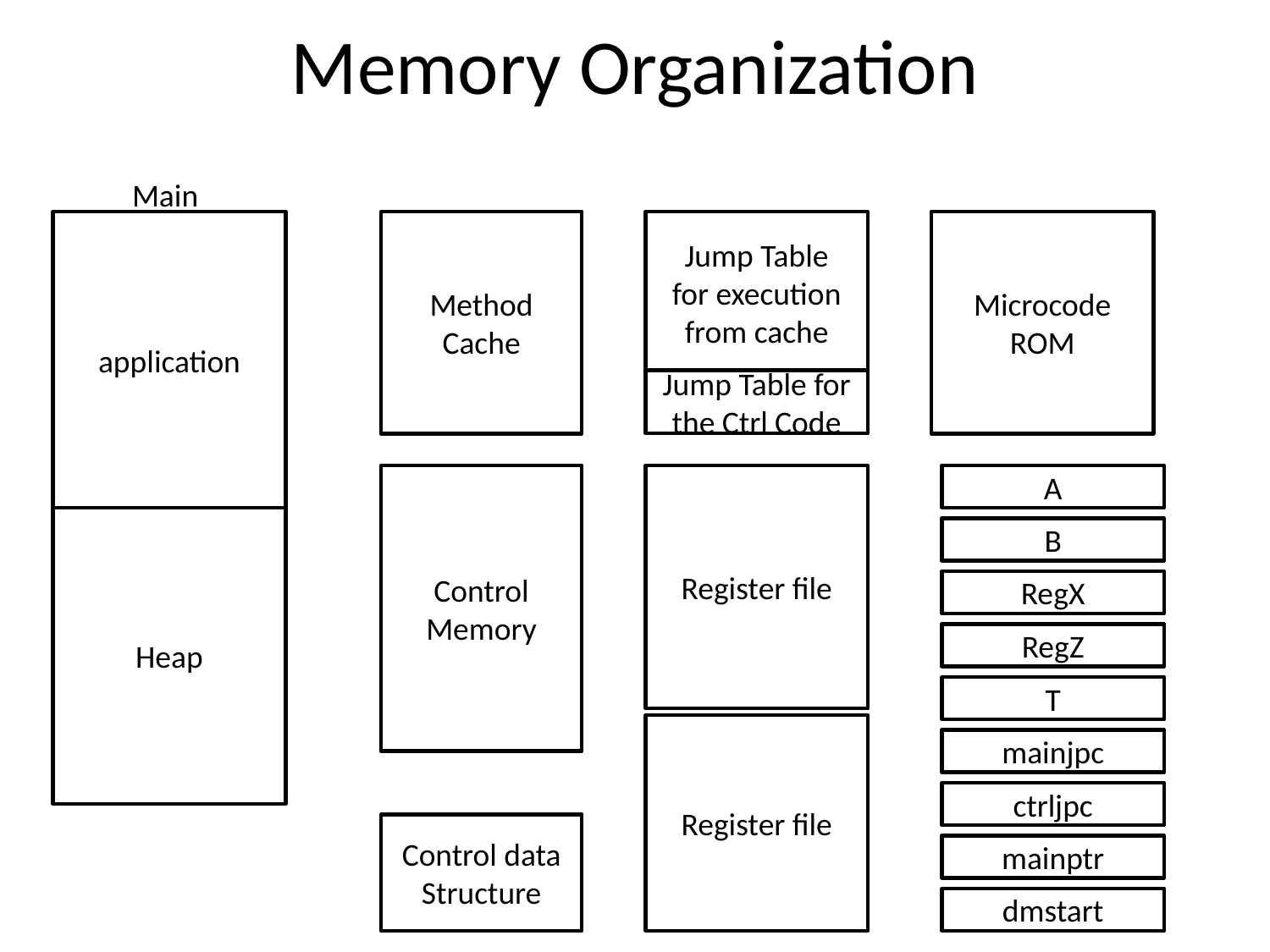

Memory Organization
Main
application
Method Cache
Microcode
ROM
Jump Table
for execution from cache
Jump Table for the Ctrl Code
Control Memory
A
Register file
Heap
B
RegX
RegZ
T
Register file
mainjpc
ctrljpc
Control data Structure
mainptr
dmstart